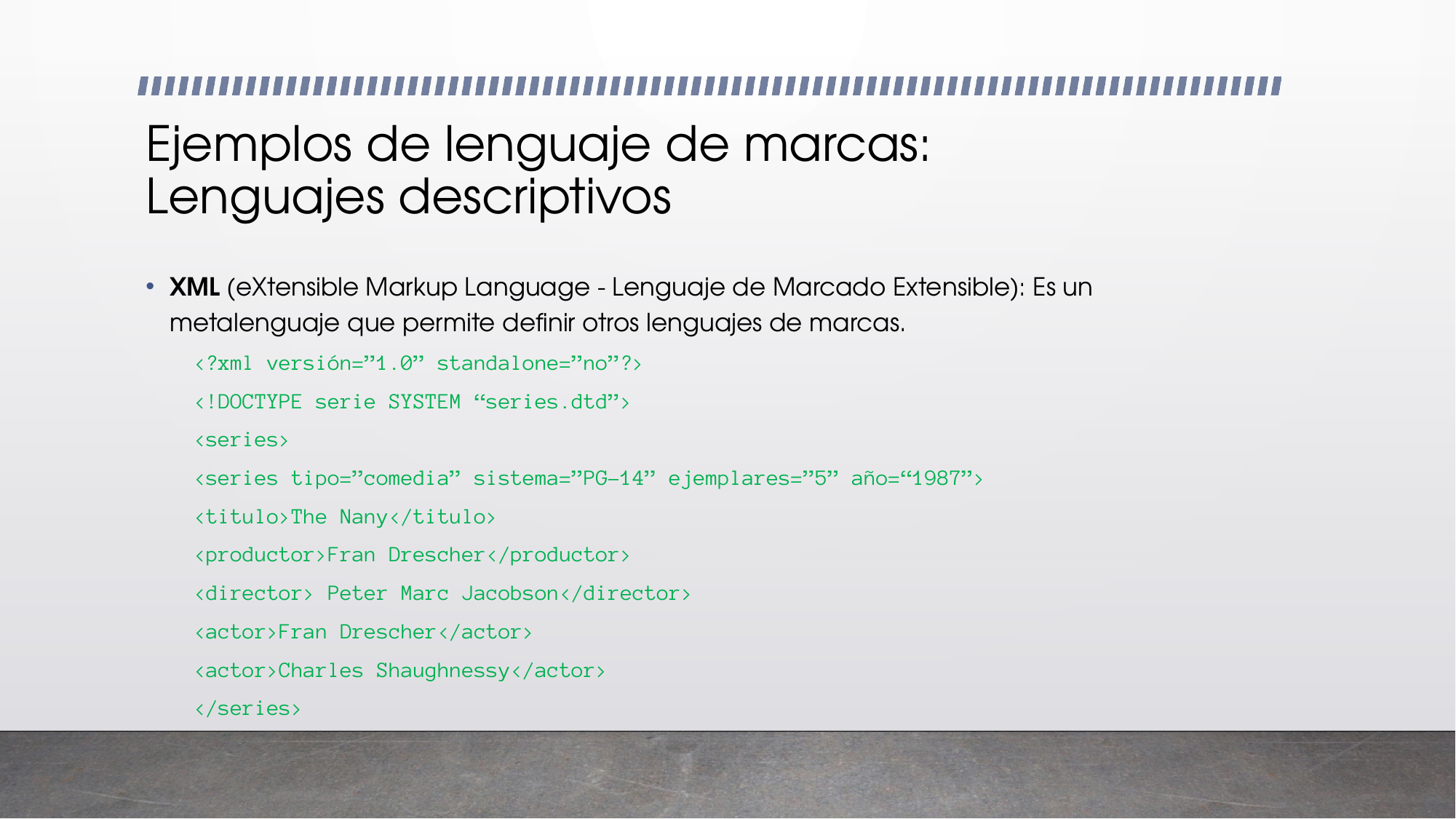

# Ejemplos de lenguaje de marcas: Lenguajes descriptivos
XML (eXtensible Markup Language - Lenguaje de Marcado Extensible): Es un metalenguaje que permite definir otros lenguajes de marcas.
<?xml versión=”1.0” standalone=”no”?>
<!DOCTYPE serie SYSTEM “series.dtd”>
<series>
<series tipo=”comedia” sistema=”PG-14” ejemplares=”5” año=“1987”>
<titulo>The Nany</titulo>
<productor>Fran Drescher</productor>
<director> Peter Marc Jacobson</director>
<actor>Fran Drescher</actor>
<actor>Charles Shaughnessy</actor>
</series>